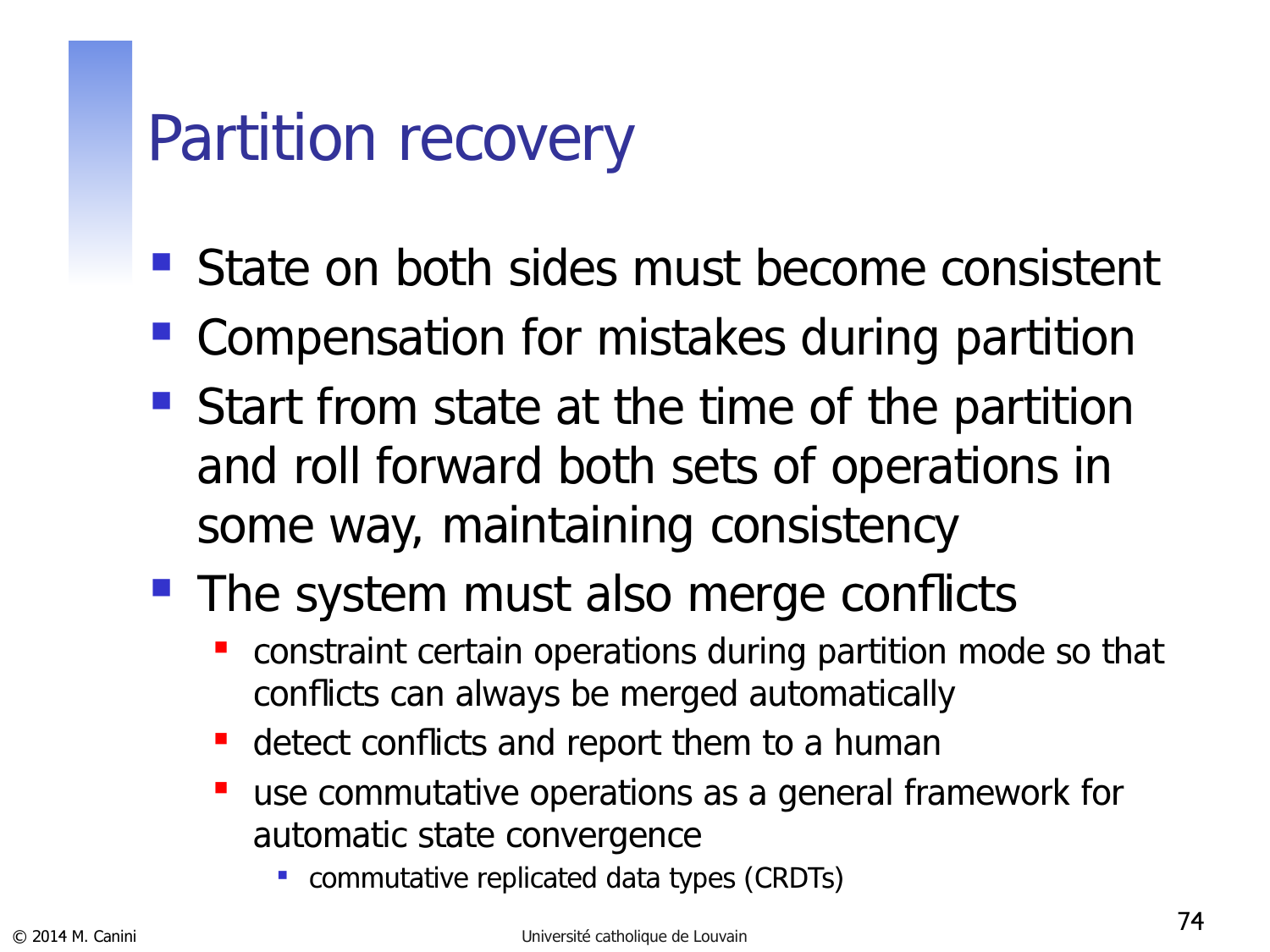

# Partition recovery
State on both sides must become consistent
Compensation for mistakes during partition
Start from state at the time of the partition and roll forward both sets of operations in some way, maintaining consistency
The system must also merge conflicts
constraint certain operations during partition mode so that conflicts can always be merged automatically
detect conflicts and report them to a human
use commutative operations as a general framework for automatic state convergence
commutative replicated data types (CRDTs)

74
Université catholique de Louvain